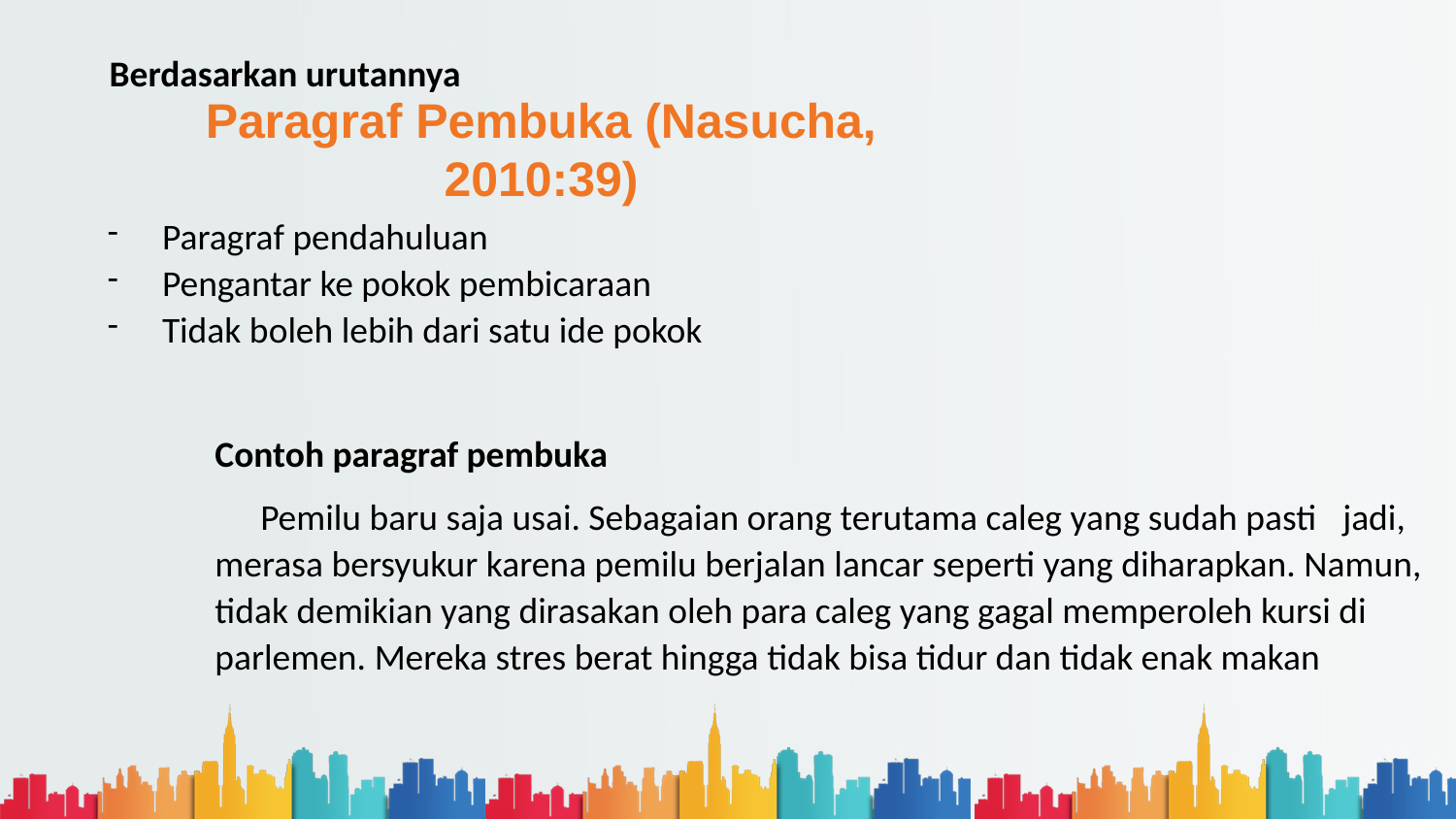

Berdasarkan urutannya
Paragraf Pembuka (Nasucha, 2010:39)
Paragraf pendahuluan
Pengantar ke pokok pembicaraan
Tidak boleh lebih dari satu ide pokok
Contoh paragraf pembuka
Pemilu baru saja usai. Sebagaian orang terutama caleg yang sudah pasti   jadi, merasa bersyukur karena pemilu berjalan lancar seperti yang diharapkan. Namun, tidak demikian yang dirasakan oleh para caleg yang gagal memperoleh kursi di     parlemen. Mereka stres berat hingga tidak bisa tidur dan tidak enak makan